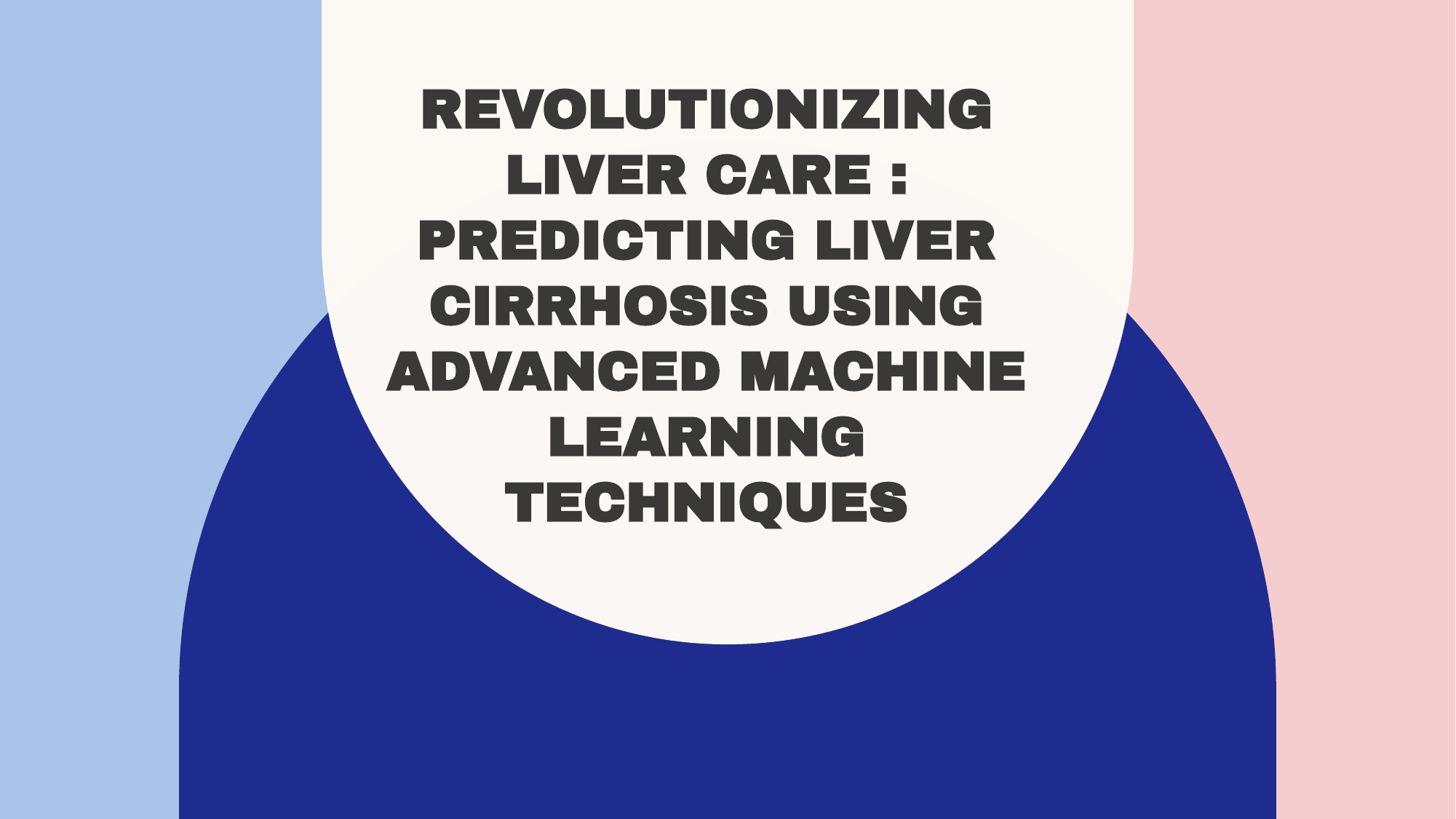

# Revolutionizing Liver Care : Predicting Liver Cirrhosis using Advanced Machine Learning Techniques